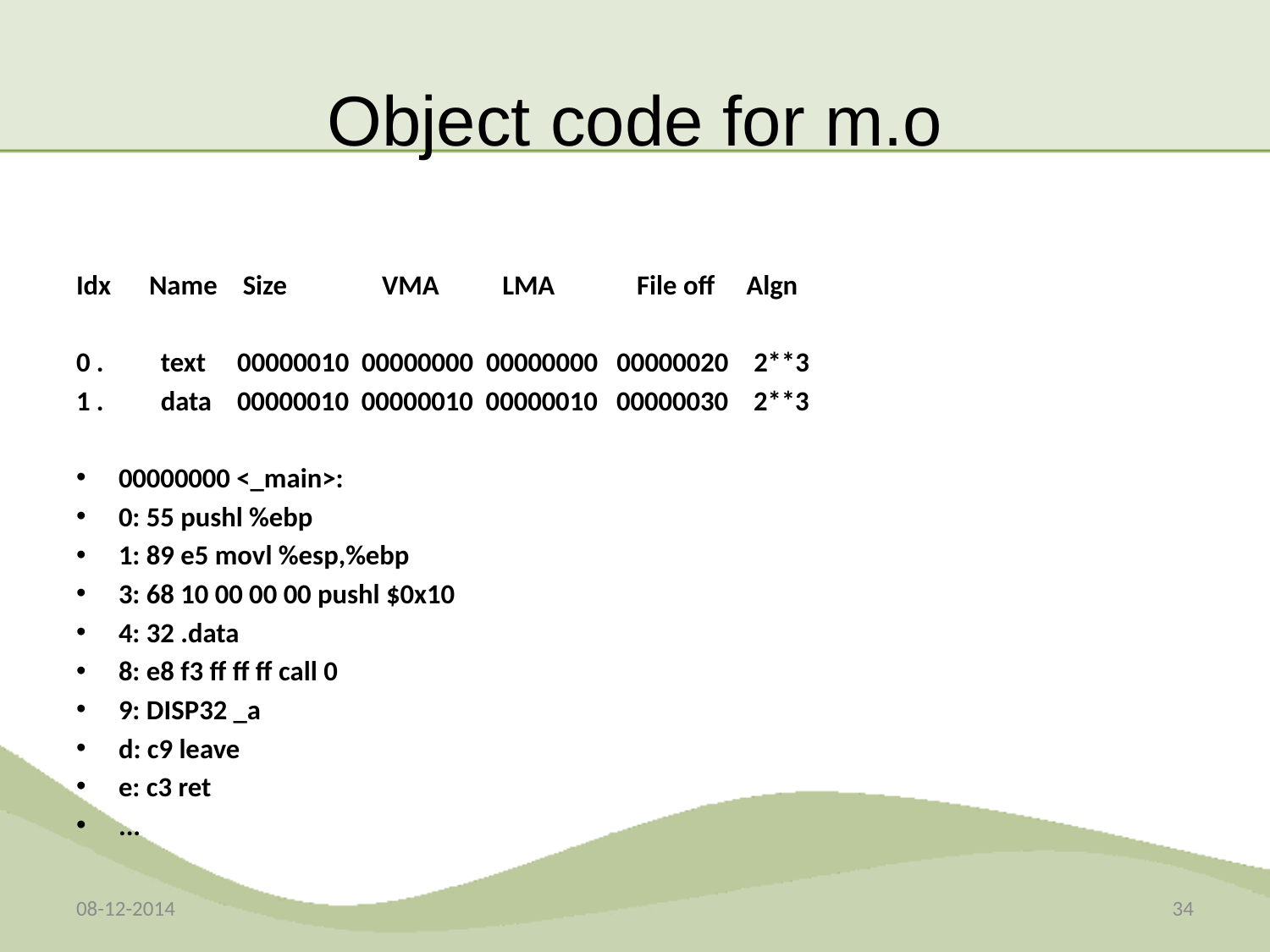

# Object code for m.o

Idx      Name    Size               VMA          LMA             File off     Algn

0 .         text     00000010  00000000  00000000   00000020    2**3
1 .         data    00000010  00000010  00000010   00000030    2**3

00000000 <_main>:
0: 55 pushl %ebp
1: 89 e5 movl %esp,%ebp
3: 68 10 00 00 00 pushl $0x10
4: 32 .data
8: e8 f3 ff ff ff call 0
9: DISP32 _a
d: c9 leave
e: c3 ret
...
08-12-2014
34